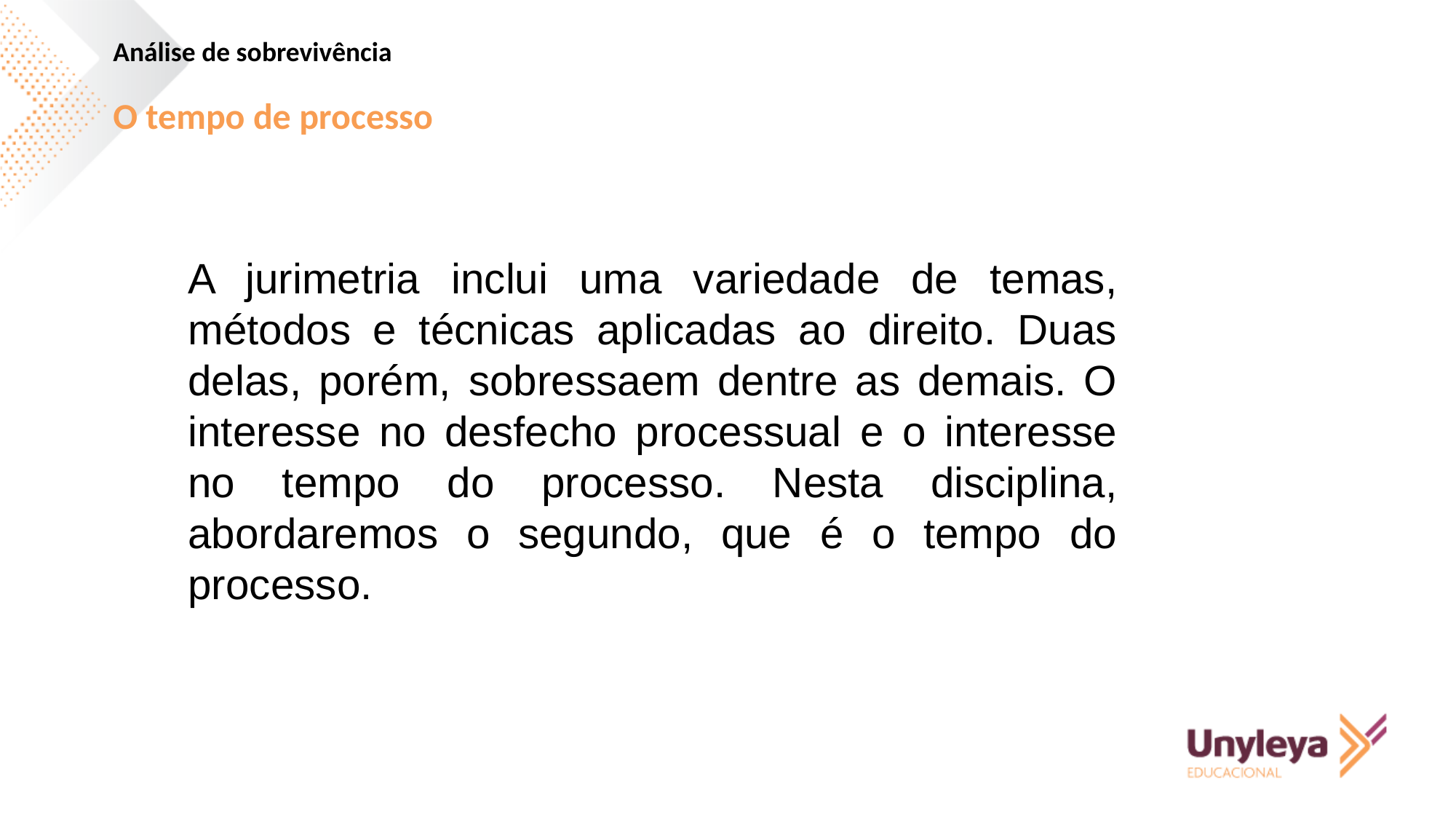

Análise de sobrevivência
O tempo de processo
A jurimetria inclui uma variedade de temas, métodos e técnicas aplicadas ao direito. Duas delas, porém, sobressaem dentre as demais. O interesse no desfecho processual e o interesse no tempo do processo. Nesta disciplina, abordaremos o segundo, que é o tempo do processo.